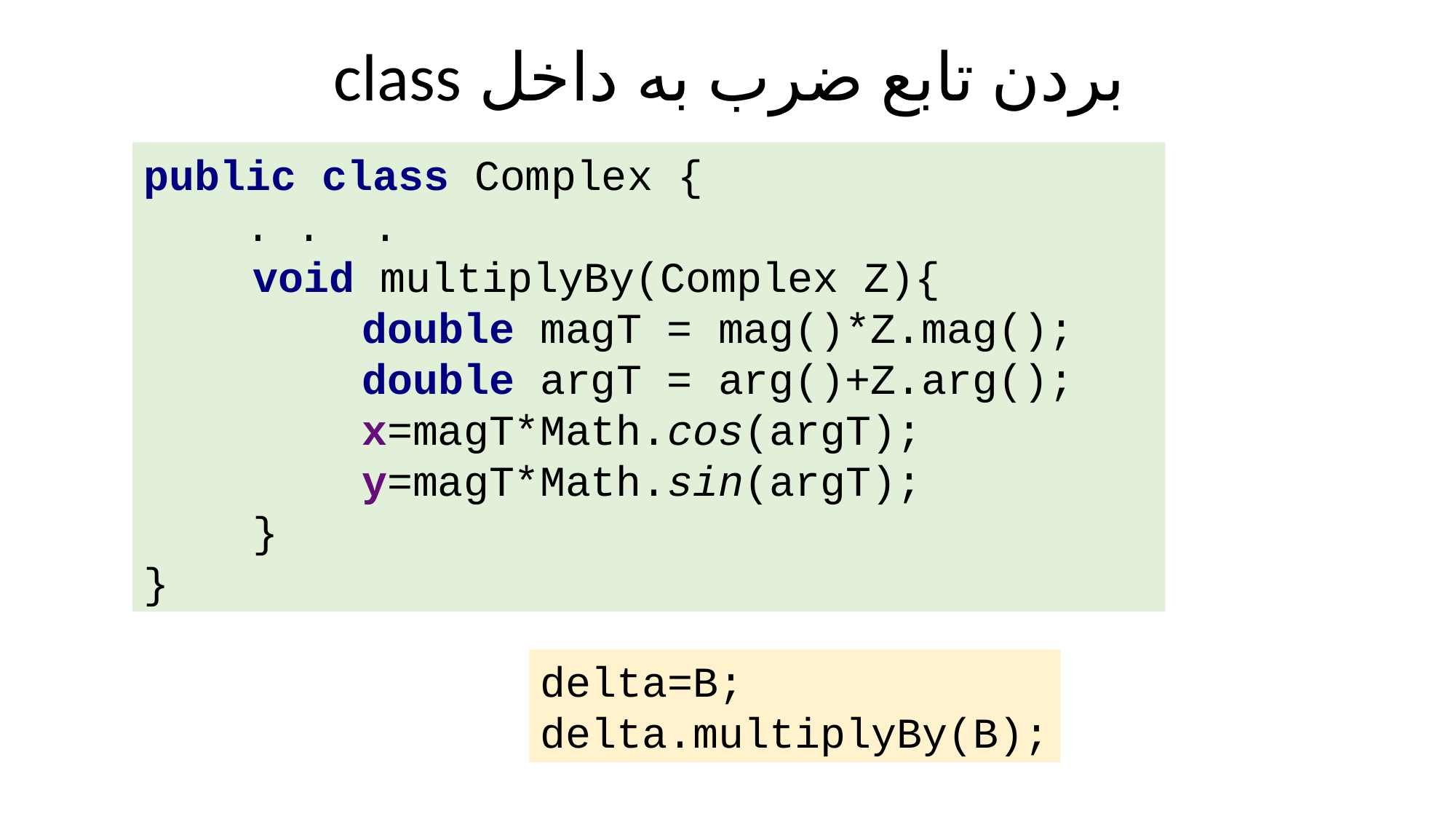

# بردن تابع ضرب به داخل class
public class Complex {
    . .  .
	void multiplyBy(Complex Z){
    		double magT = mag()*Z.mag();
    		double argT = arg()+Z.arg();
    		x=magT*Math.cos(argT);
    		y=magT*Math.sin(argT);
	}
}
delta=B;
delta.multiplyBy(B);